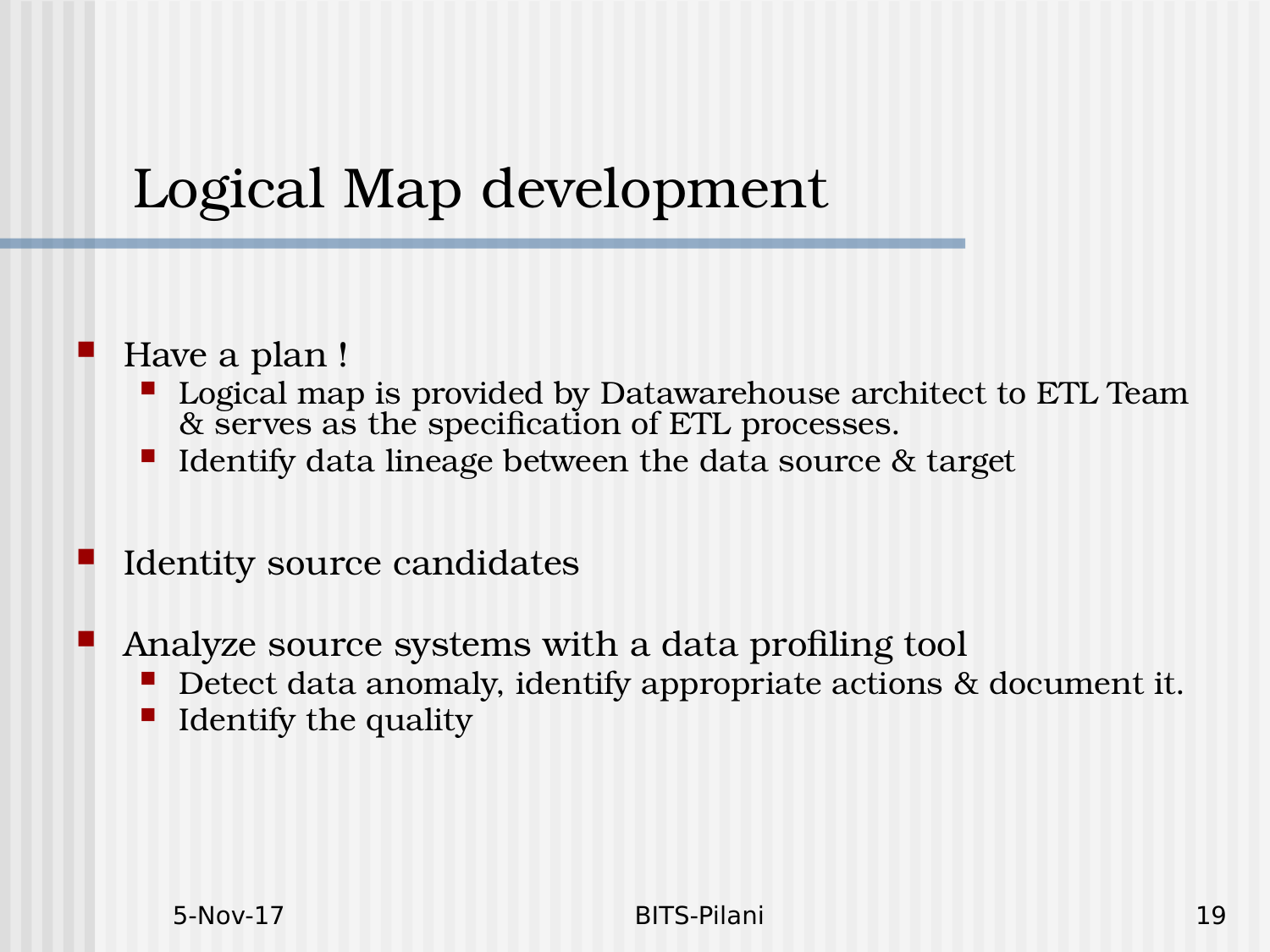

# Logical Map development

Have a plan !
Logical map is provided by Datawarehouse architect to ETL Team & serves as the specification of ETL processes.
Identify data lineage between the data source & target

Identity source candidates

Analyze source systems with a data profiling tool
Detect data anomaly, identify appropriate actions & document it.
Identify the quality
5-Nov-17
BITS-Pilani
19